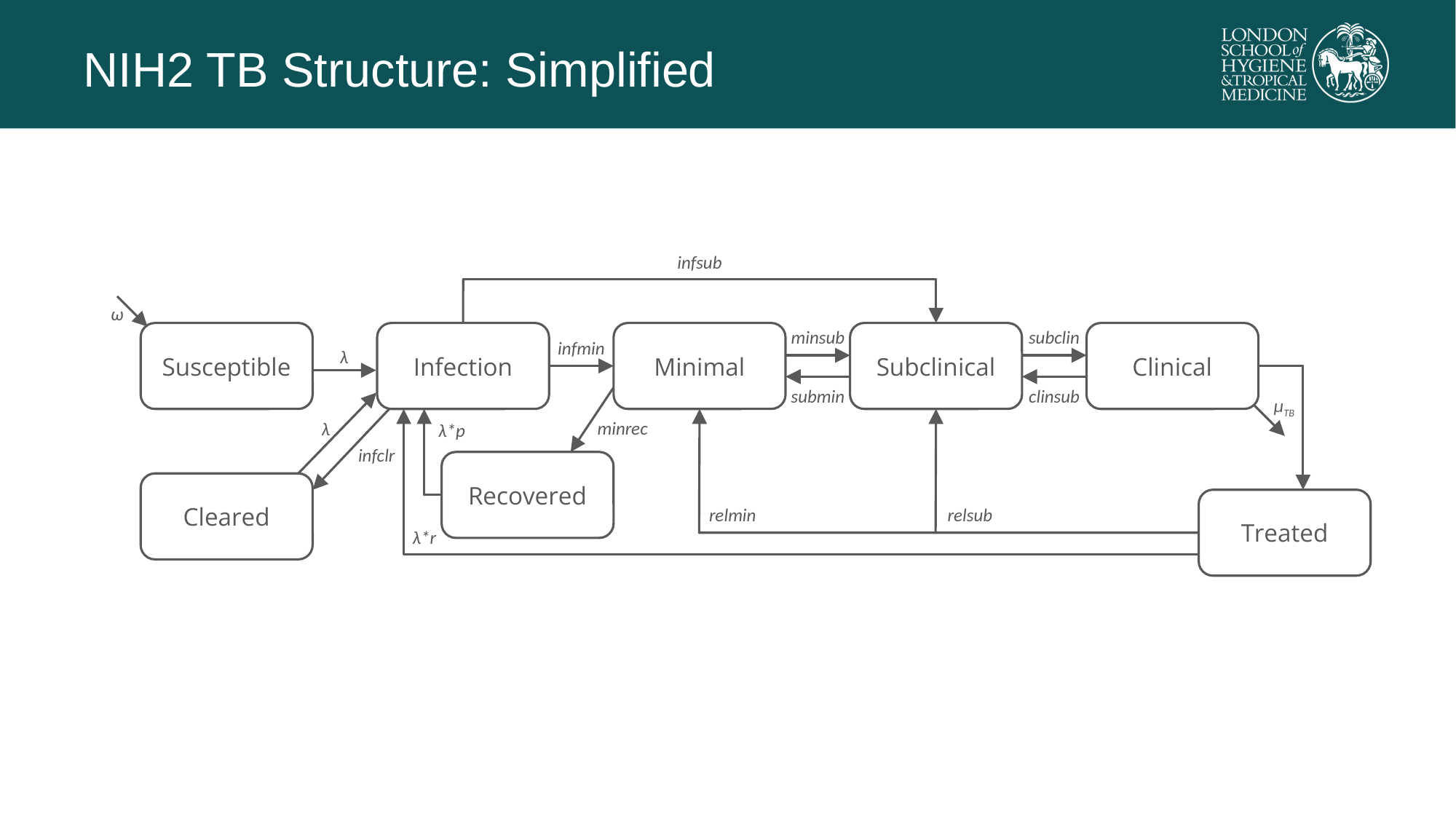

# NIH2 TB Structure: Simplified
infsub
ω
minsub
subclin
Susceptible
Infection
Minimal
Subclinical
Clinical
infmin
λ
submin
clinsub
minrec
μTB
λ*r
λ
λ*p
infclr
Recovered
Cleared
λ*p
Treated
relsub
relmin